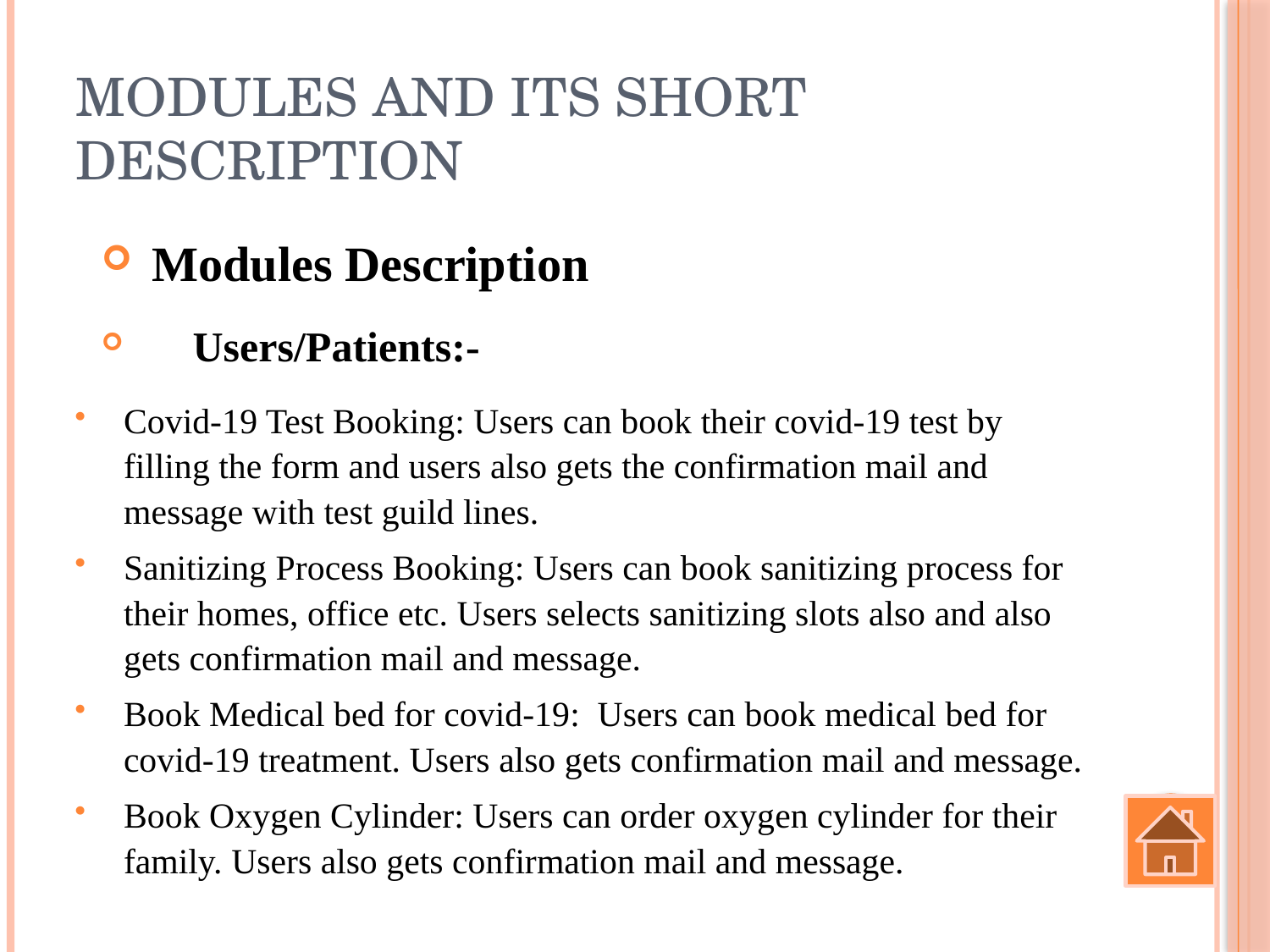

# Modules and its short description
 Modules Description
      Users/Patients:-
Covid-19 Test Booking: Users can book their covid-19 test by filling the form and users also gets the confirmation mail and message with test guild lines.
Sanitizing Process Booking: Users can book sanitizing process for their homes, office etc. Users selects sanitizing slots also and also gets confirmation mail and message.
Book Medical bed for covid-19:  Users can book medical bed for covid-19 treatment. Users also gets confirmation mail and message.
Book Oxygen Cylinder: Users can order oxygen cylinder for their family. Users also gets confirmation mail and message.